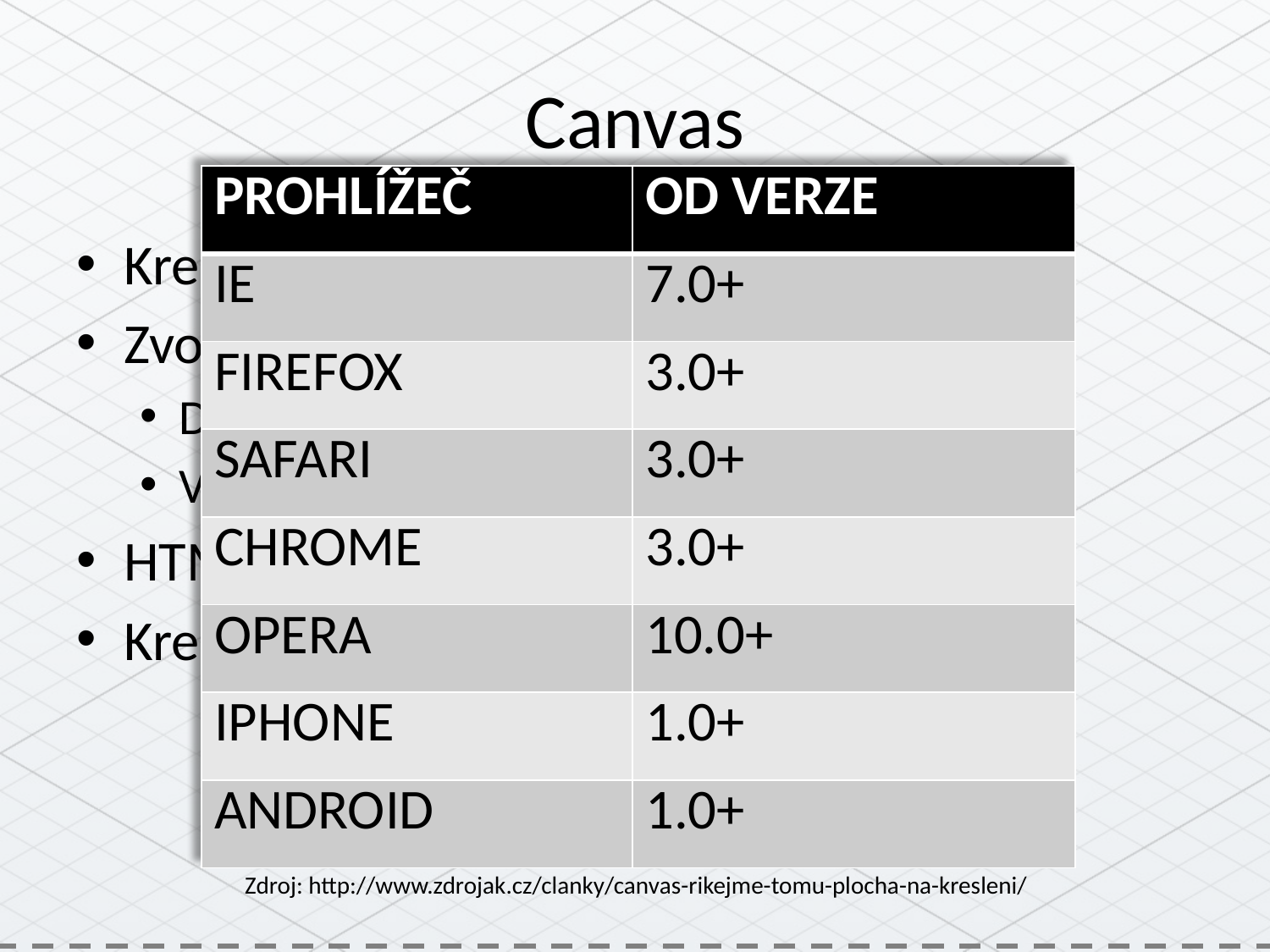

# Canvas
| PROHLÍŽEČ | OD VERZE |
| --- | --- |
| IE | 7.0+ |
| FIREFOX | 3.0+ |
| SAFARI | 3.0+ |
| CHROME | 3.0+ |
| OPERA | 10.0+ |
| IPHONE | 1.0+ |
| ANDROID | 1.0+ |
Kreslicí plátno
Zvolená technologie
Dobrá podpora v prohlížečích
Velmi rychlé vykreslování
HTML5 element
Kreslení pomocí JavaScriptu

Zdroj: http://www.zdrojak.cz/clanky/canvas-rikejme-tomu-plocha-na-kresleni/